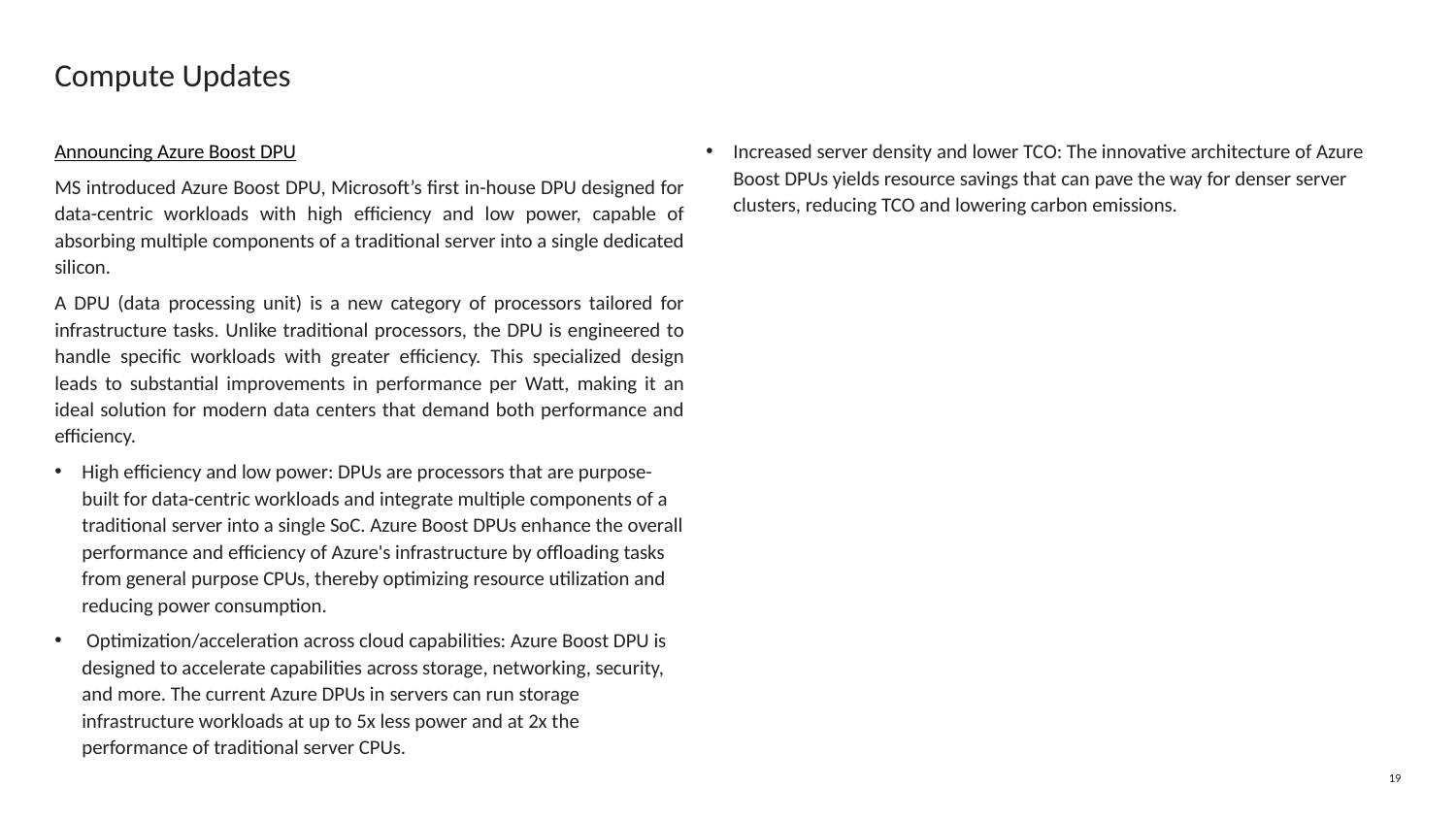

# Compute Updates
Announcing Azure Boost DPU
MS introduced Azure Boost DPU, Microsoft’s first in-house DPU designed for data-centric workloads with high efficiency and low power, capable of absorbing multiple components of a traditional server into a single dedicated silicon.
A DPU (data processing unit) is a new category of processors tailored for infrastructure tasks. Unlike traditional processors, the DPU is engineered to handle specific workloads with greater efficiency. This specialized design leads to substantial improvements in performance per Watt, making it an ideal solution for modern data centers that demand both performance and efficiency.
High efficiency and low power: DPUs are processors that are purpose-built for data-centric workloads and integrate multiple components of a traditional server into a single SoC. Azure Boost DPUs enhance the overall performance and efficiency of Azure's infrastructure by offloading tasks from general purpose CPUs, thereby optimizing resource utilization and reducing power consumption.
 Optimization/acceleration across cloud capabilities: Azure Boost DPU is designed to accelerate capabilities across storage, networking, security, and more. The current Azure DPUs in servers can run storage infrastructure workloads at up to 5x less power and at 2x the performance of traditional server CPUs.

Increased server density and lower TCO: The innovative architecture of Azure Boost DPUs yields resource savings that can pave the way for denser server clusters, reducing TCO and lowering carbon emissions.